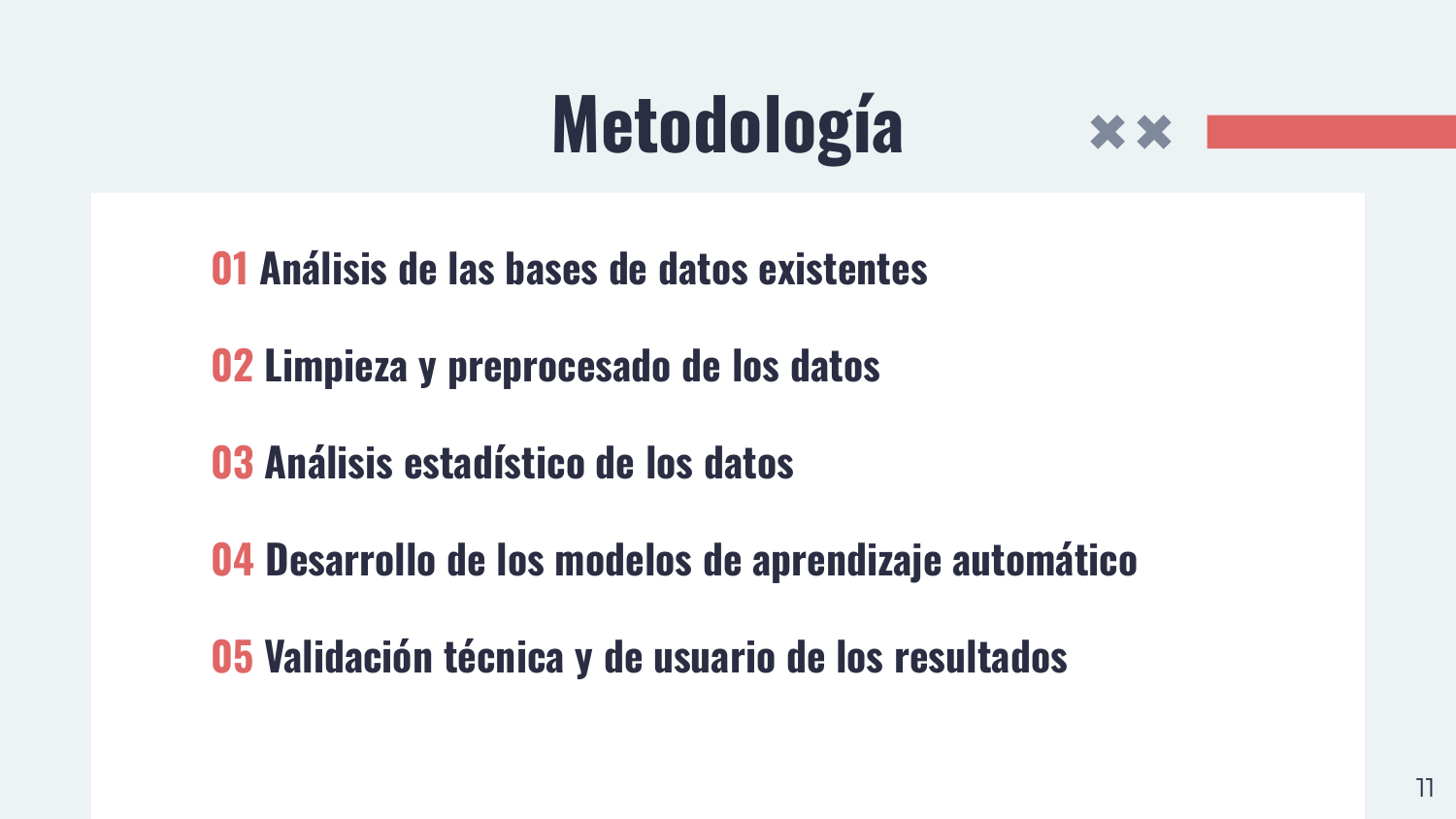

# Metodología
01 Análisis de las bases de datos existentes

02 Limpieza y preprocesado de los datos

03 Análisis estadístico de los datos

04 Desarrollo de los modelos de aprendizaje automático

05 Validación técnica y de usuario de los resultados

11